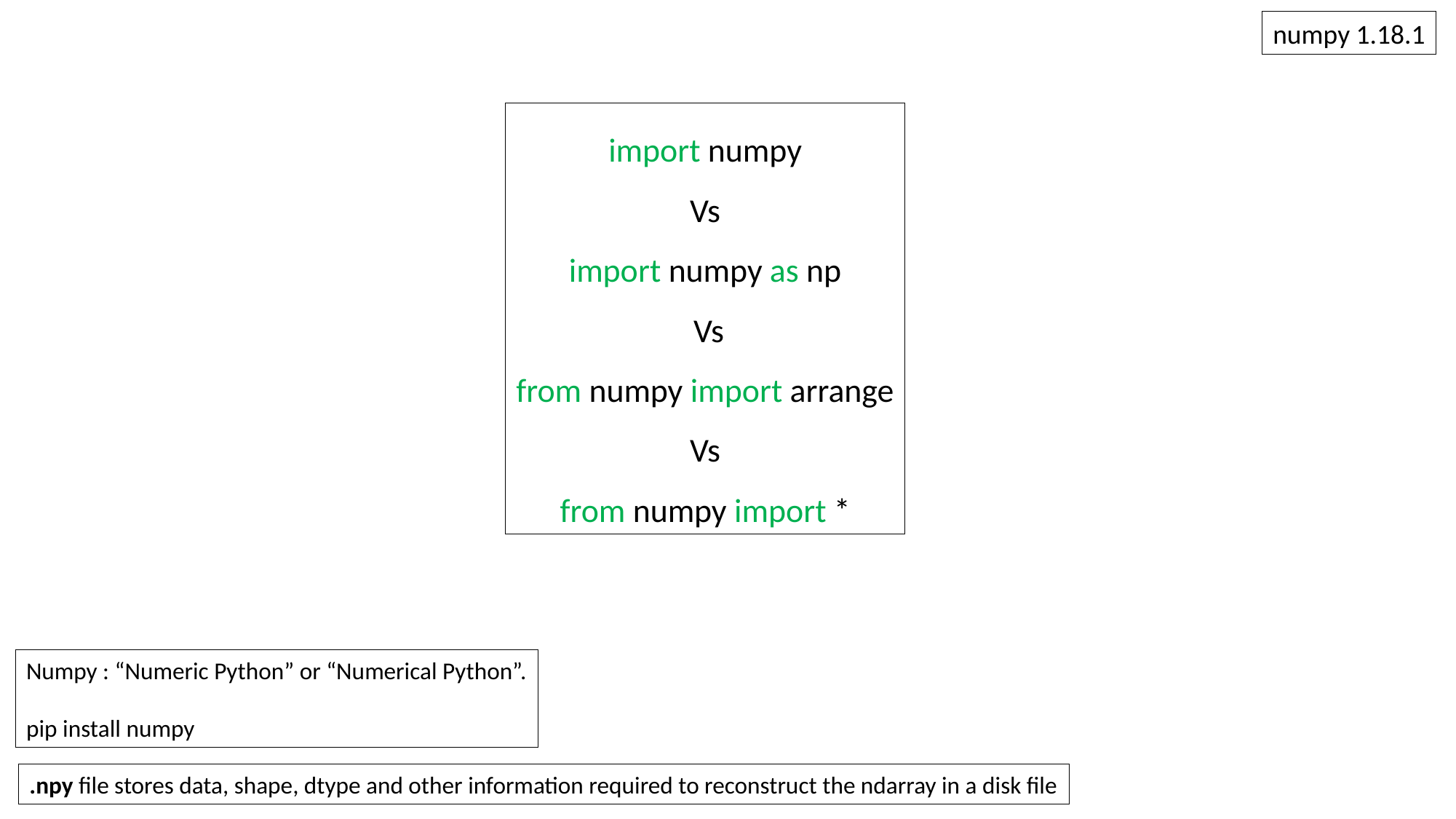

numpy 1.18.1
import numpy
Vs
import numpy as np
 Vs
from numpy import arrange
Vs
from numpy import *
Numpy : “Numeric Python” or “Numerical Python”.

pip install numpy
.npy file stores data, shape, dtype and other information required to reconstruct the ndarray in a disk file